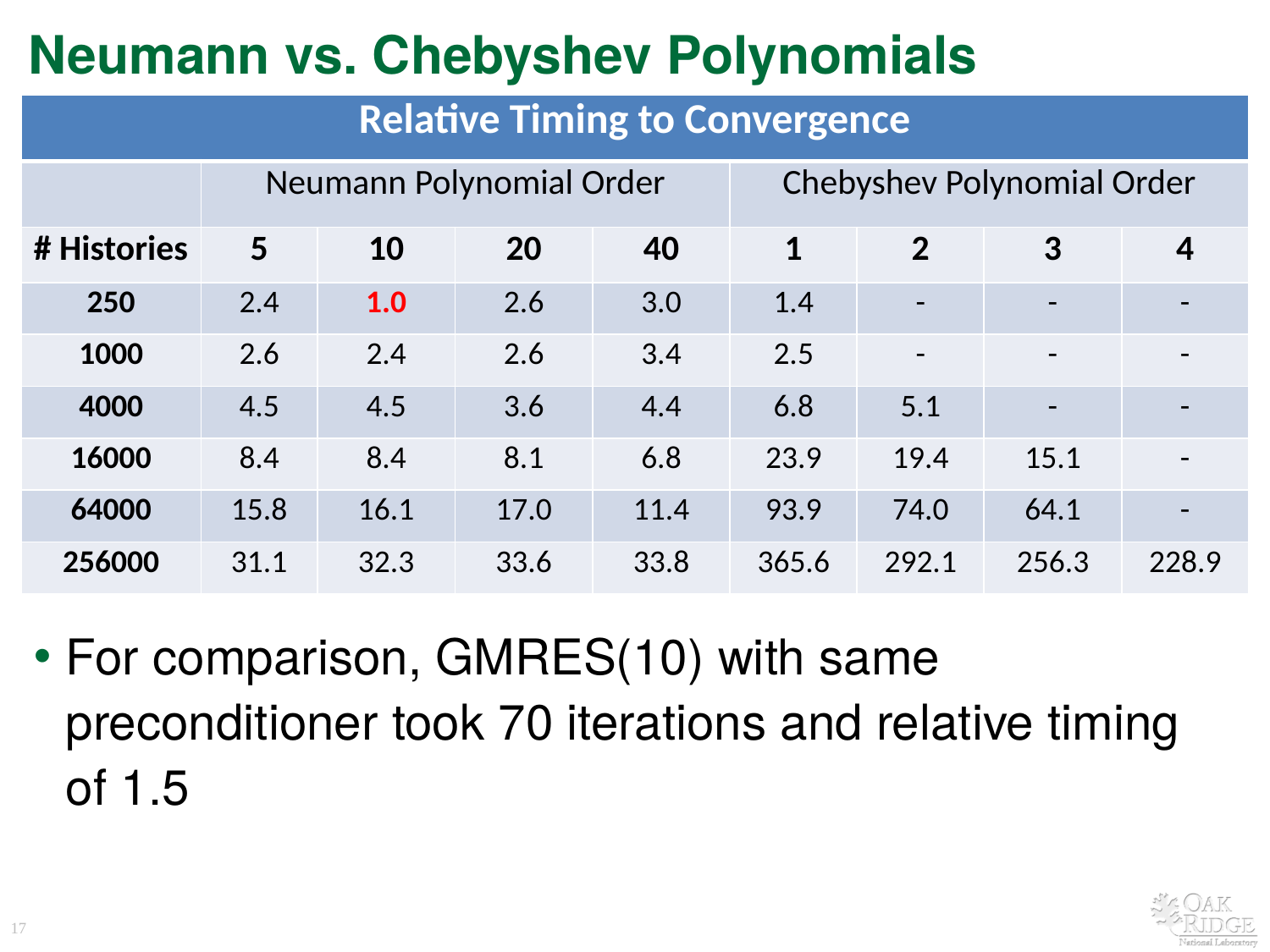

# Neumann vs. Chebyshev Polynomials
| Relative Timing to Convergence |  |  |  |  |  |  |  |  |
| --- | --- | --- | --- | --- | --- | --- | --- | --- |
|  | Neumann Polynomial Order |  |  |  | Chebyshev Polynomial Order |  |  |  |
| # Histories | 5 | 10 | 20 | 40 | 1 | 2 | 3 | 4 |
| 250 | 2.4 | 1.0 | 2.6 | 3.0 | 1.4 | - | - | - |
| 1000 | 2.6 | 2.4 | 2.6 | 3.4 | 2.5 | - | - | - |
| 4000 | 4.5 | 4.5 | 3.6 | 4.4 | 6.8 | 5.1 | - | - |
| 16000 | 8.4 | 8.4 | 8.1 | 6.8 | 23.9 | 19.4 | 15.1 | - |
| 64000 | 15.8 | 16.1 | 17.0 | 11.4 | 93.9 | 74.0 | 64.1 | - |
| 256000 | 31.1 | 32.3 | 33.6 | 33.8 | 365.6 | 292.1 | 256.3 | 228.9 |
For comparison, GMRES(10) with same preconditioner took 70 iterations and relative timing of 1.5